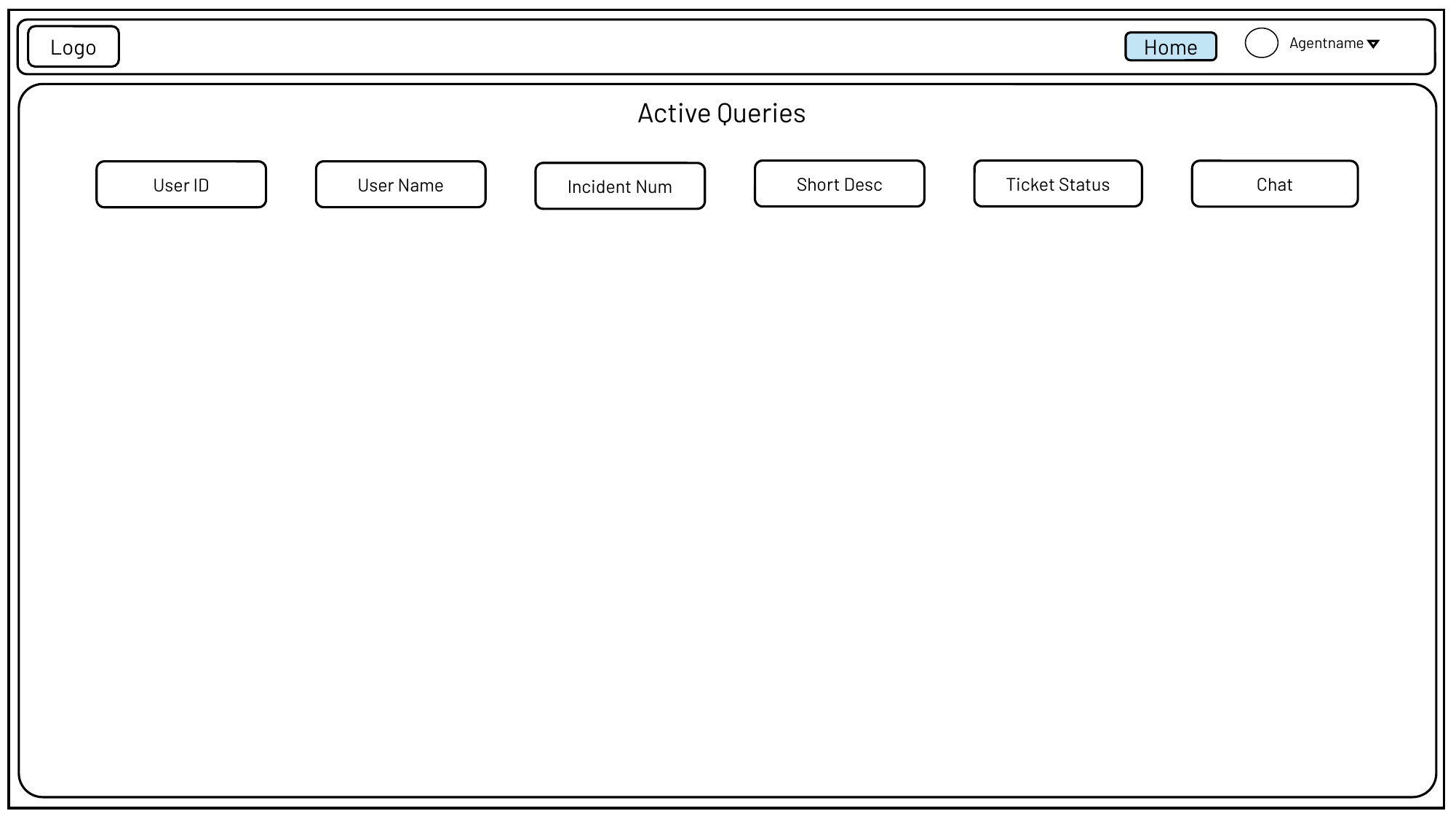

Logo

Agentname
Home

Active Queries
Ticket Status
Short Desc
Chat
User Name
User ID
Incident Num